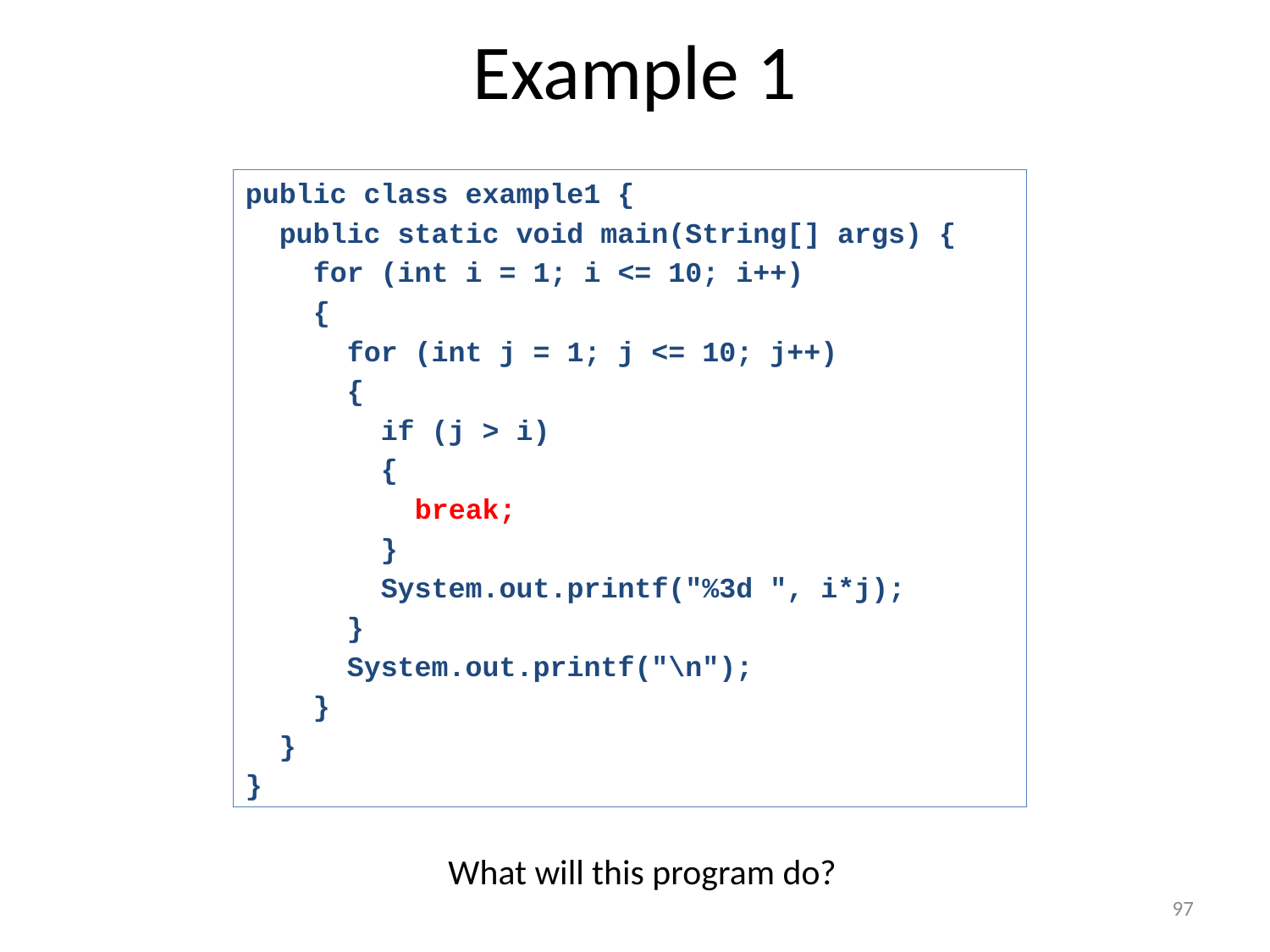

# Example 1
public class example1 {
  public static void main(String[] args) {
    for (int i = 1; i <= 10; i++)
    {
      for (int j = 1; j <= 10; j++)
      {
        if (j > i)
        {
          break;
        }
        System.out.printf("%3d ", i*j);
      }
      System.out.printf("\n");
    }
  }
}
What will this program do?
97